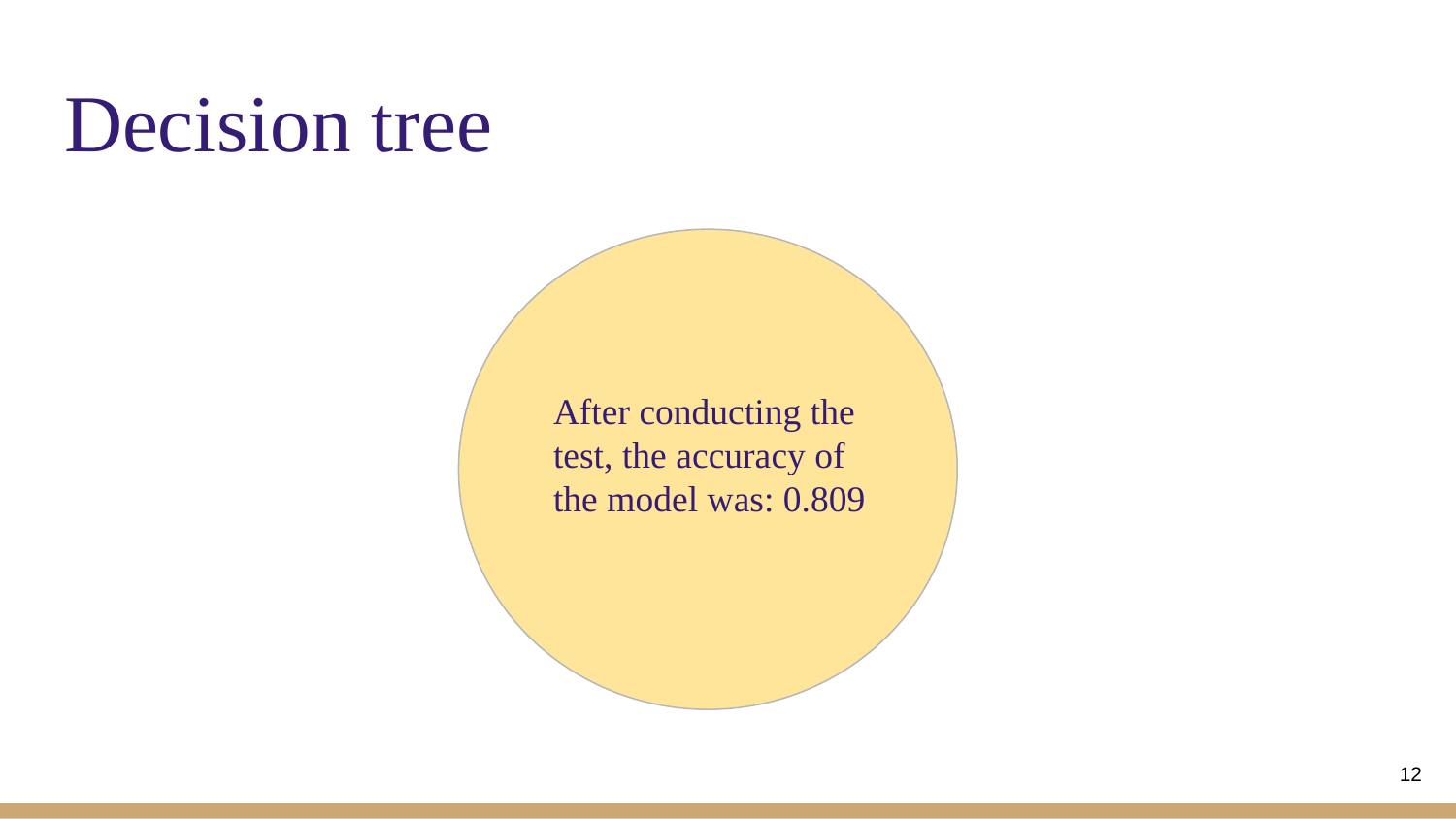

# Decision tree

After conducting the test, the accuracy of the model was: 0.809

12